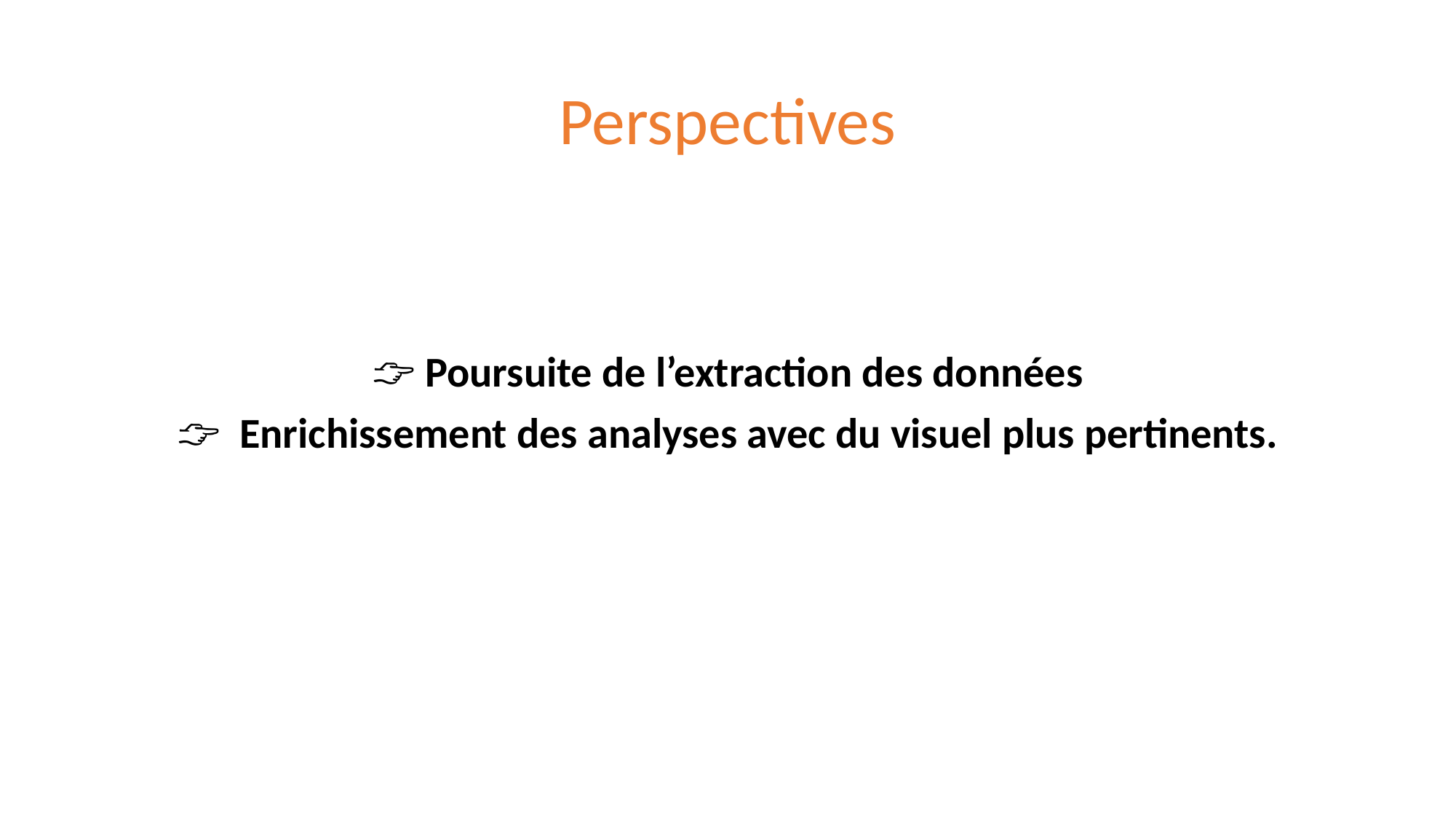

# Perspectives

👉 Poursuite de l’extraction des données
👉  Enrichissement des analyses avec du visuel plus pertinents.